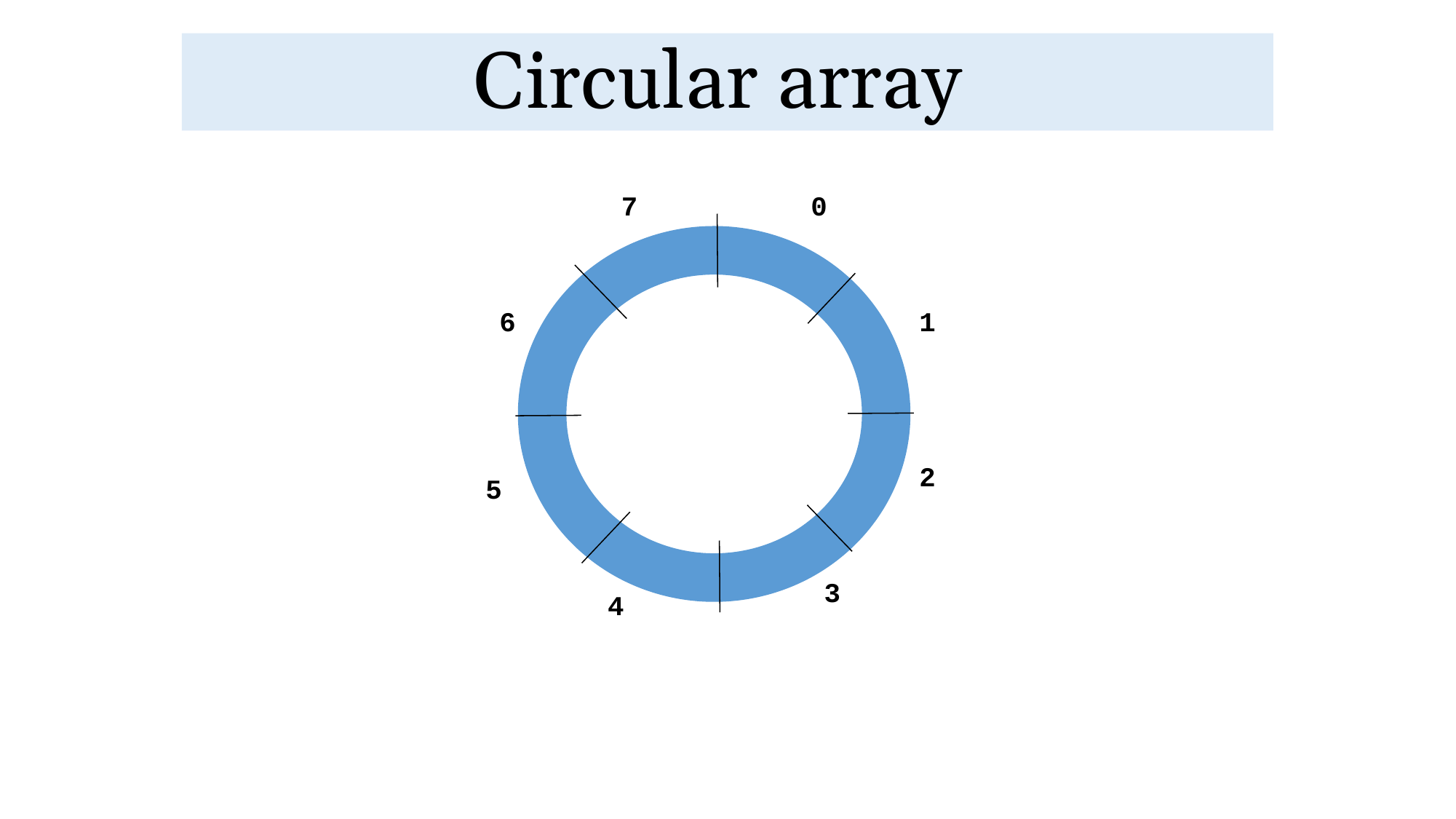

# Circular array
7
0

6
1
2
5
3
4